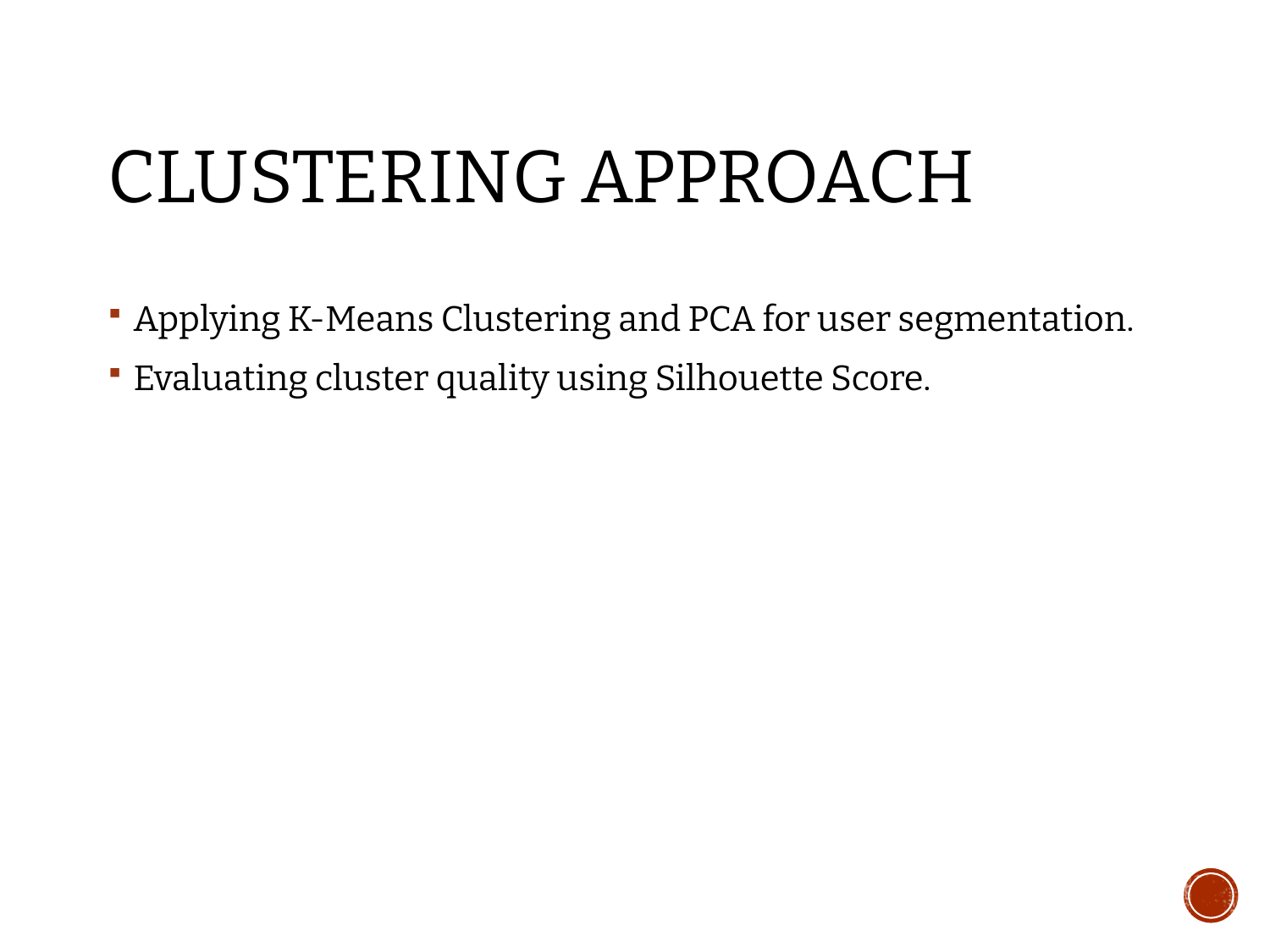

# Clustering Approach
Applying K-Means Clustering and PCA for user segmentation.
Evaluating cluster quality using Silhouette Score.